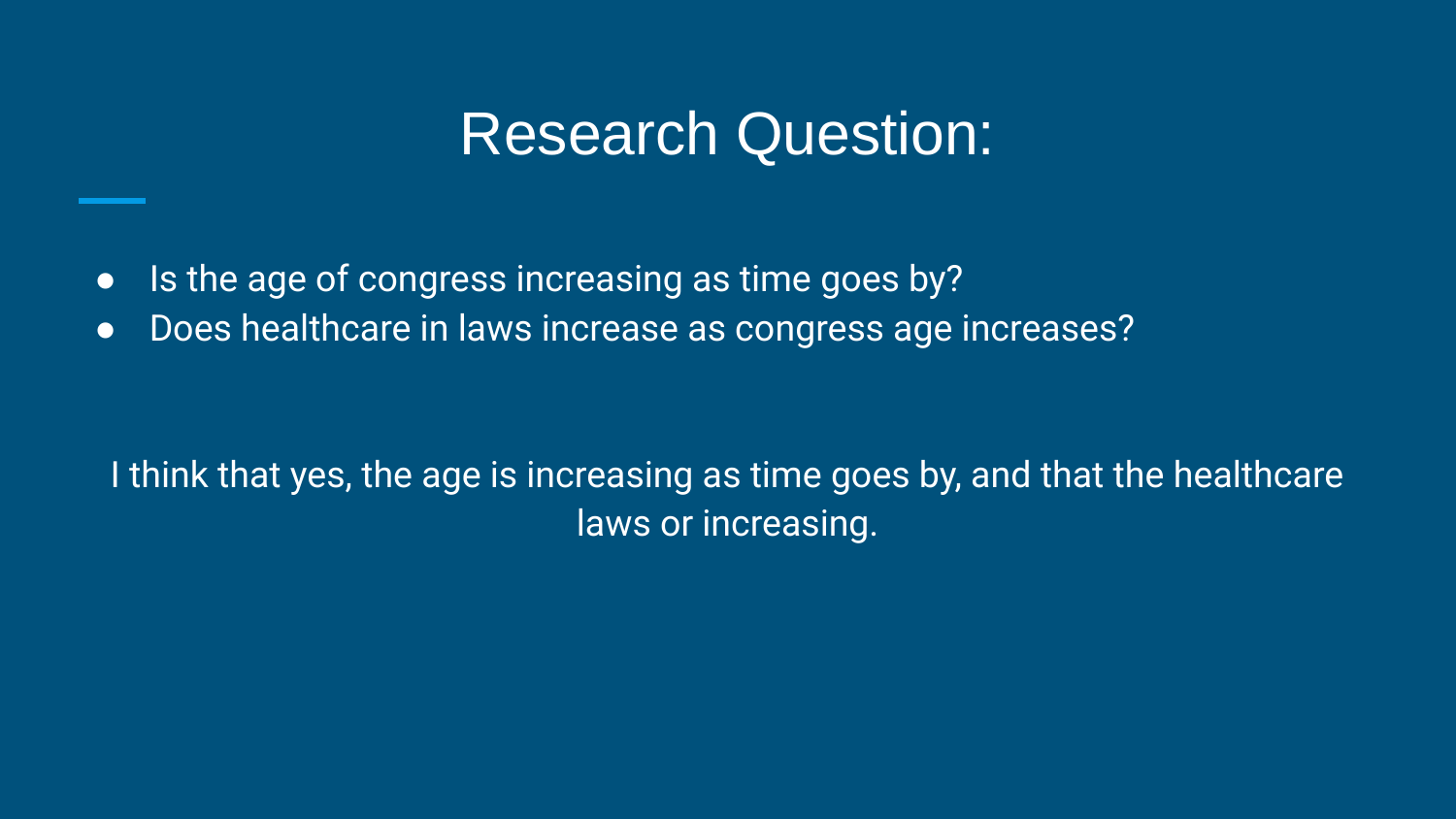

# Research Question:
Is the age of congress increasing as time goes by?
Does healthcare in laws increase as congress age increases?

I think that yes, the age is increasing as time goes by, and that the healthcare laws or increasing.